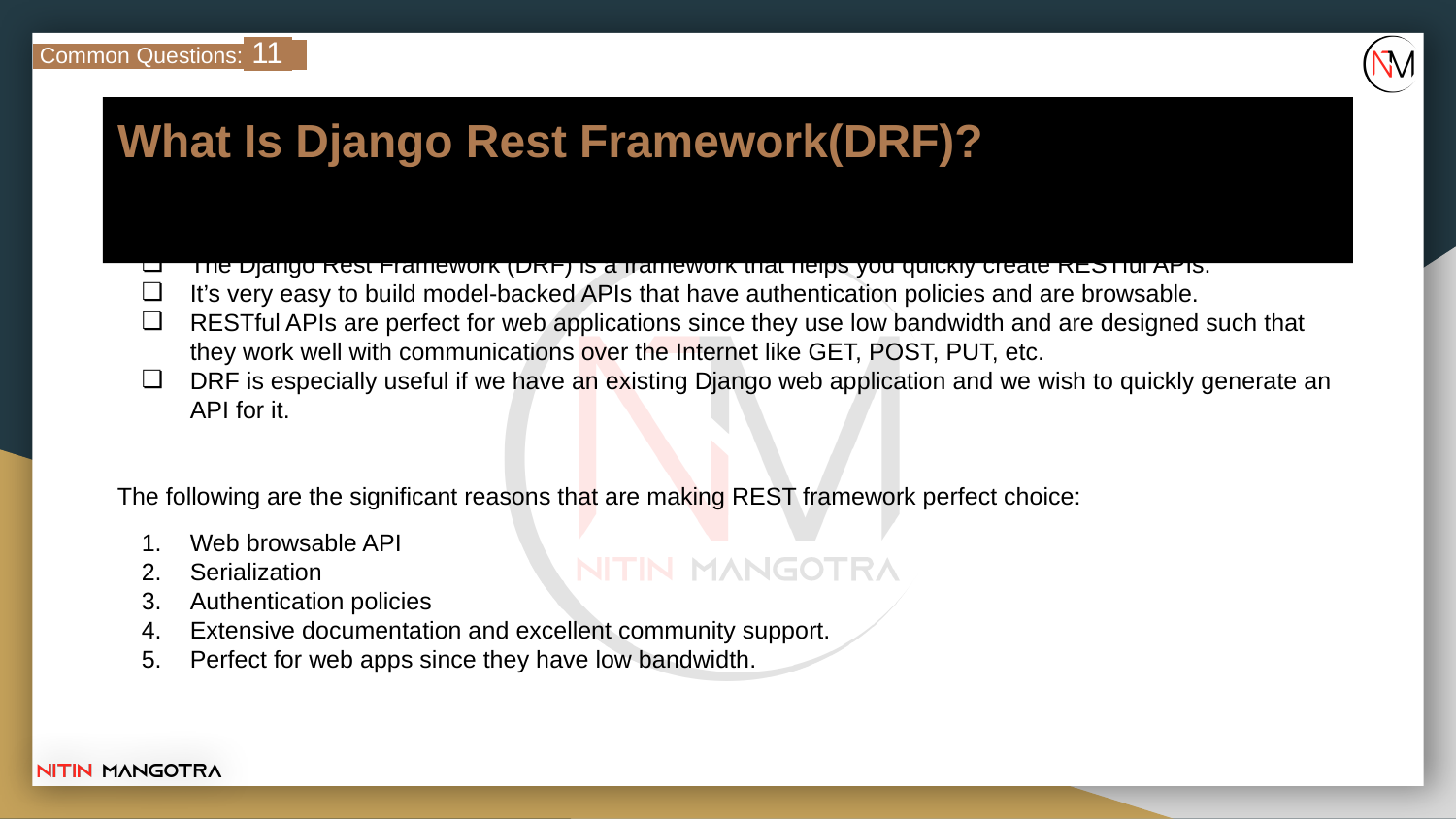

Common Questions: 11
# What Is Django Rest Framework(DRF)?
Django Rest Framework (DRF) is a powerful module for building web APIs.
The Django Rest Framework (DRF) is a framework that helps you quickly create RESTful APIs.
It’s very easy to build model-backed APIs that have authentication policies and are browsable.
RESTful APIs are perfect for web applications since they use low bandwidth and are designed such that they work well with communications over the Internet like GET, POST, PUT, etc.
DRF is especially useful if we have an existing Django web application and we wish to quickly generate an API for it.

The following are the significant reasons that are making REST framework perfect choice:

Web browsable API
Serialization
Authentication policies
Extensive documentation and excellent community support.
Perfect for web apps since they have low bandwidth.